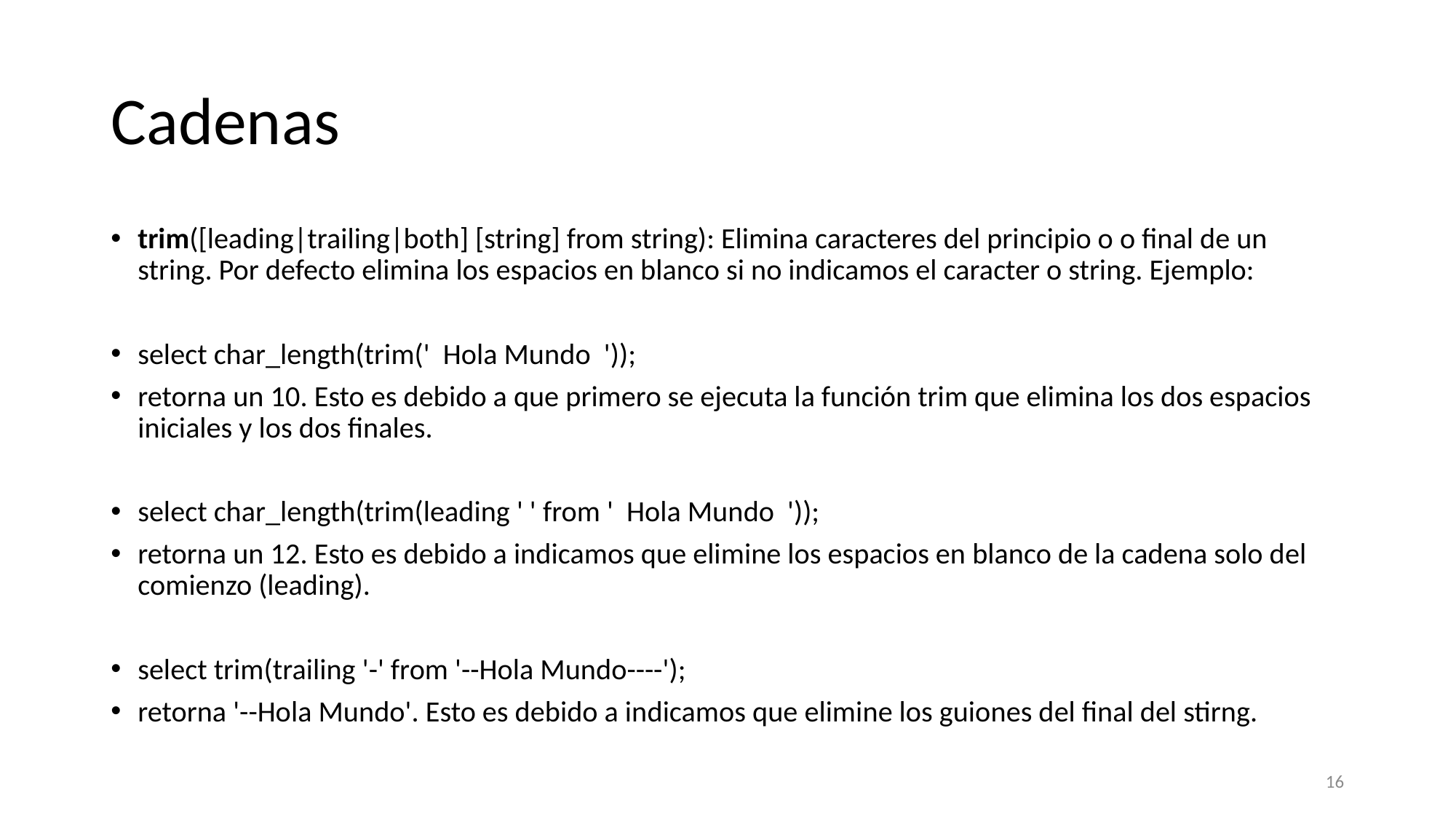

# Cadenas
trim([leading|trailing|both] [string] from string): Elimina caracteres del principio o o final de un string. Por defecto elimina los espacios en blanco si no indicamos el caracter o string. Ejemplo:

select char_length(trim('  Hola Mundo  '));
retorna un 10. Esto es debido a que primero se ejecuta la función trim que elimina los dos espacios iniciales y los dos finales.

select char_length(trim(leading ' ' from '  Hola Mundo  '));
retorna un 12. Esto es debido a indicamos que elimine los espacios en blanco de la cadena solo del comienzo (leading).

select trim(trailing '-' from '--Hola Mundo----');
retorna '--Hola Mundo'. Esto es debido a indicamos que elimine los guiones del final del stirng.

16